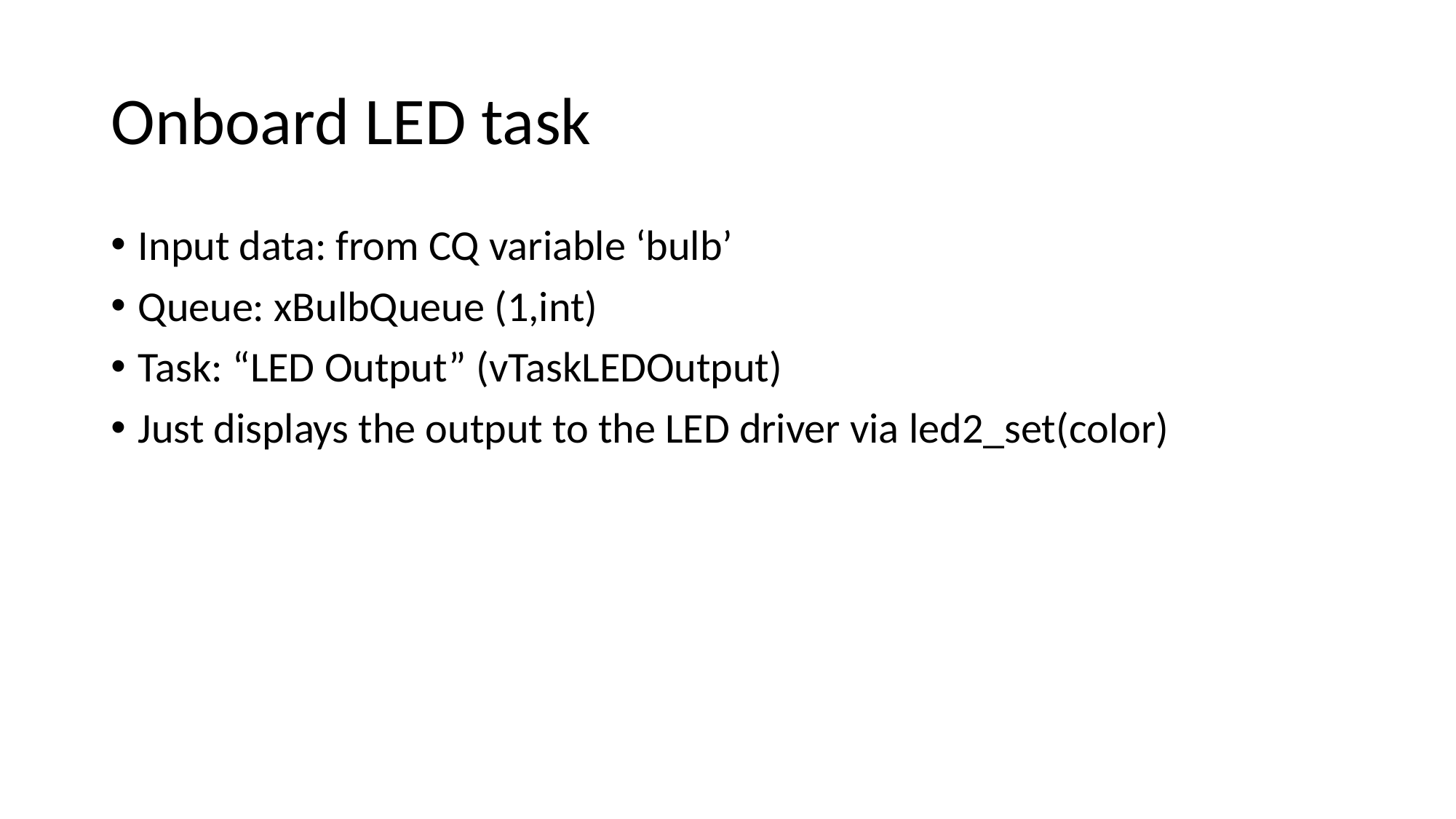

# Onboard LED task
Input data: from CQ variable ‘bulb’
Queue: xBulbQueue (1,int)
Task: “LED Output” (vTaskLEDOutput)
Just displays the output to the LED driver via led2_set(color)